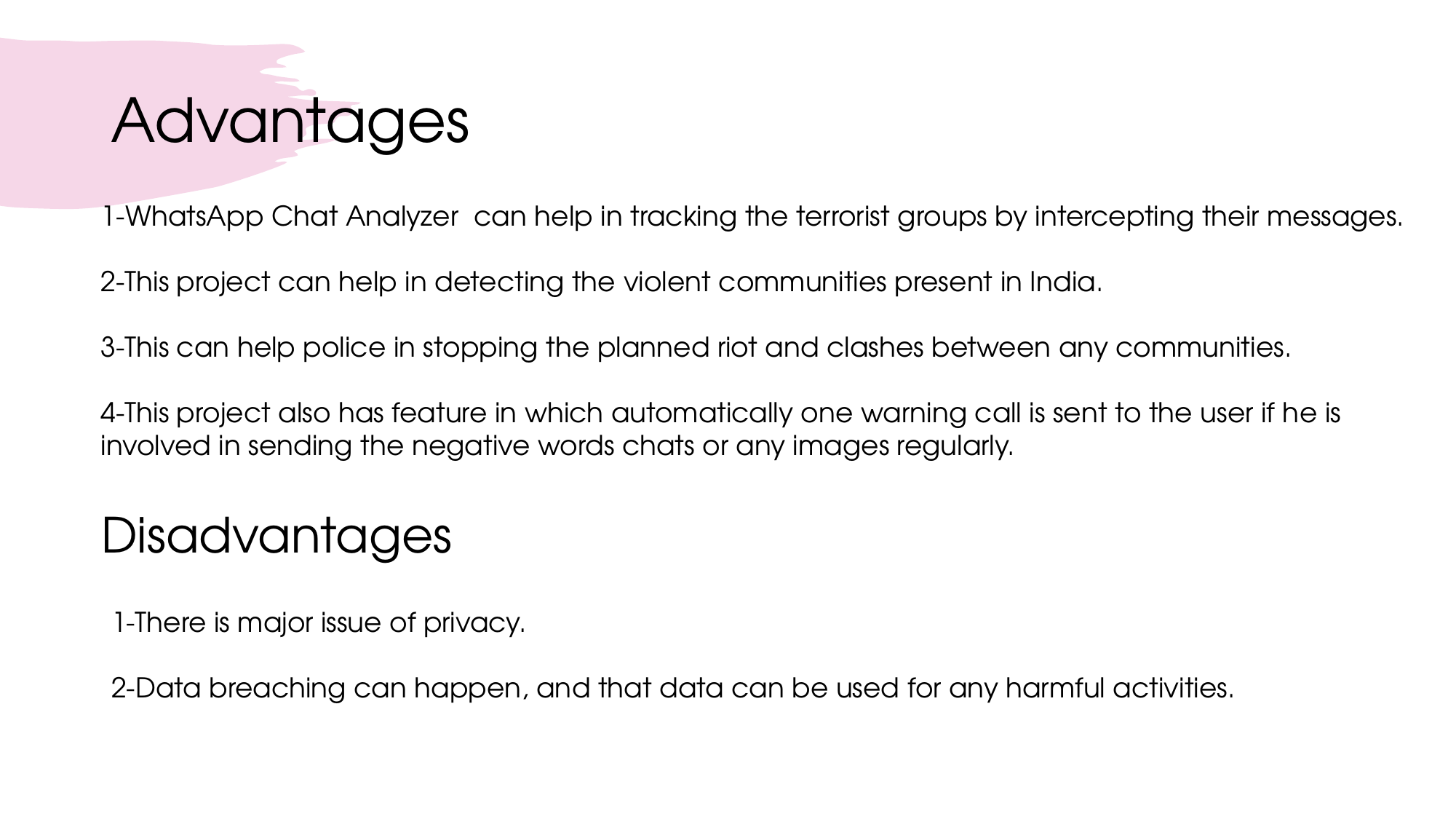

# Advantages
1-WhatsApp Chat Analyzer  can help in tracking the terrorist groups by intercepting their messages.

2-This project can help in detecting the violent communities present in India.

3-This can help police in stopping the planned riot and clashes between any communities.

4-This project also has feature in which automatically one warning call is sent to the user if he is involved in sending the negative words chats or any images regularly.
Disadvantages
1-There is major issue of privacy.

2-Data breaching can happen, and that data can be used for any harmful activities.